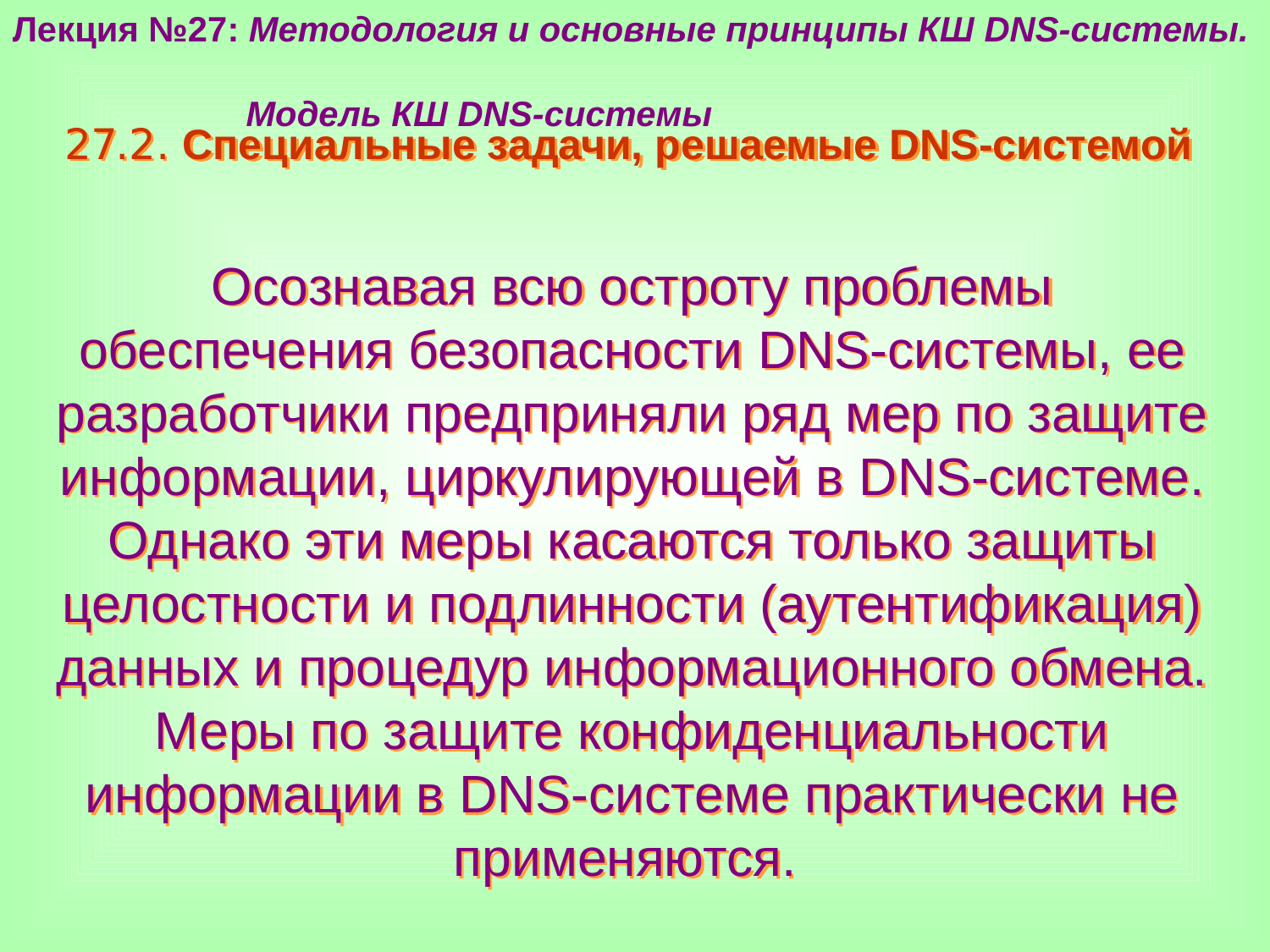

Лекция №27: Методология и основные принципы КШ DNS-системы.
                        Модель КШ DNS-системы
27.2. Специальные задачи, решаемые DNS-системой
Осознавая всю остроту проблемы обеспечения безопасности DNS-системы, ее разработчики предприняли ряд мер по защите информации, циркулирующей в DNS-системе. Однако эти меры касаются только защиты целостности и подлинности (аутентификация) данных и процедур информационного обмена. Меры по защите конфиденциальности информации в DNS-системе практически не применяются.